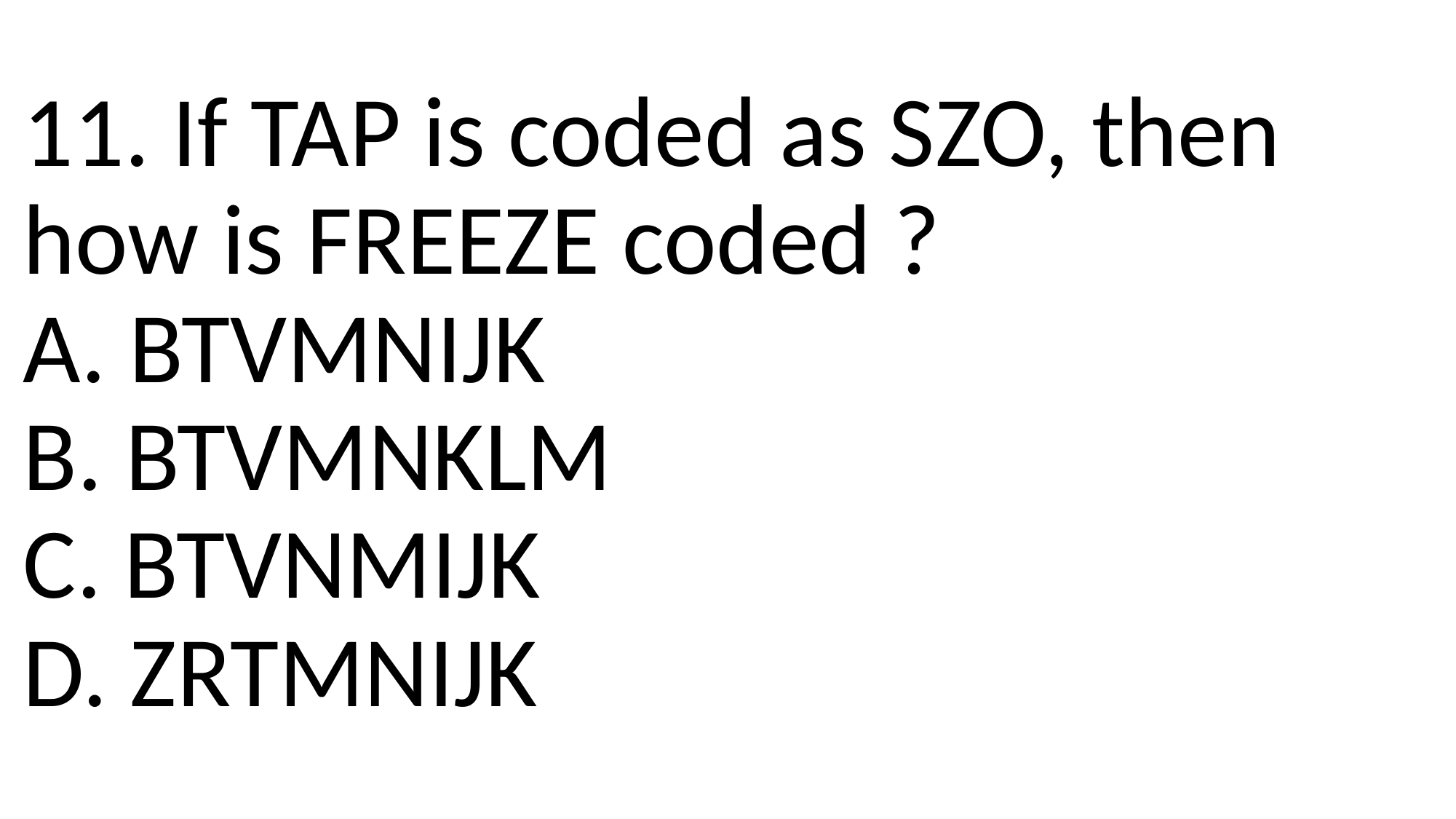

# 11. If TAP is coded as SZO, then how is FREEZE coded ? A. BTVMNIJK B. BTVMNKLM C. BTVNMIJK D. ZRTMNIJK